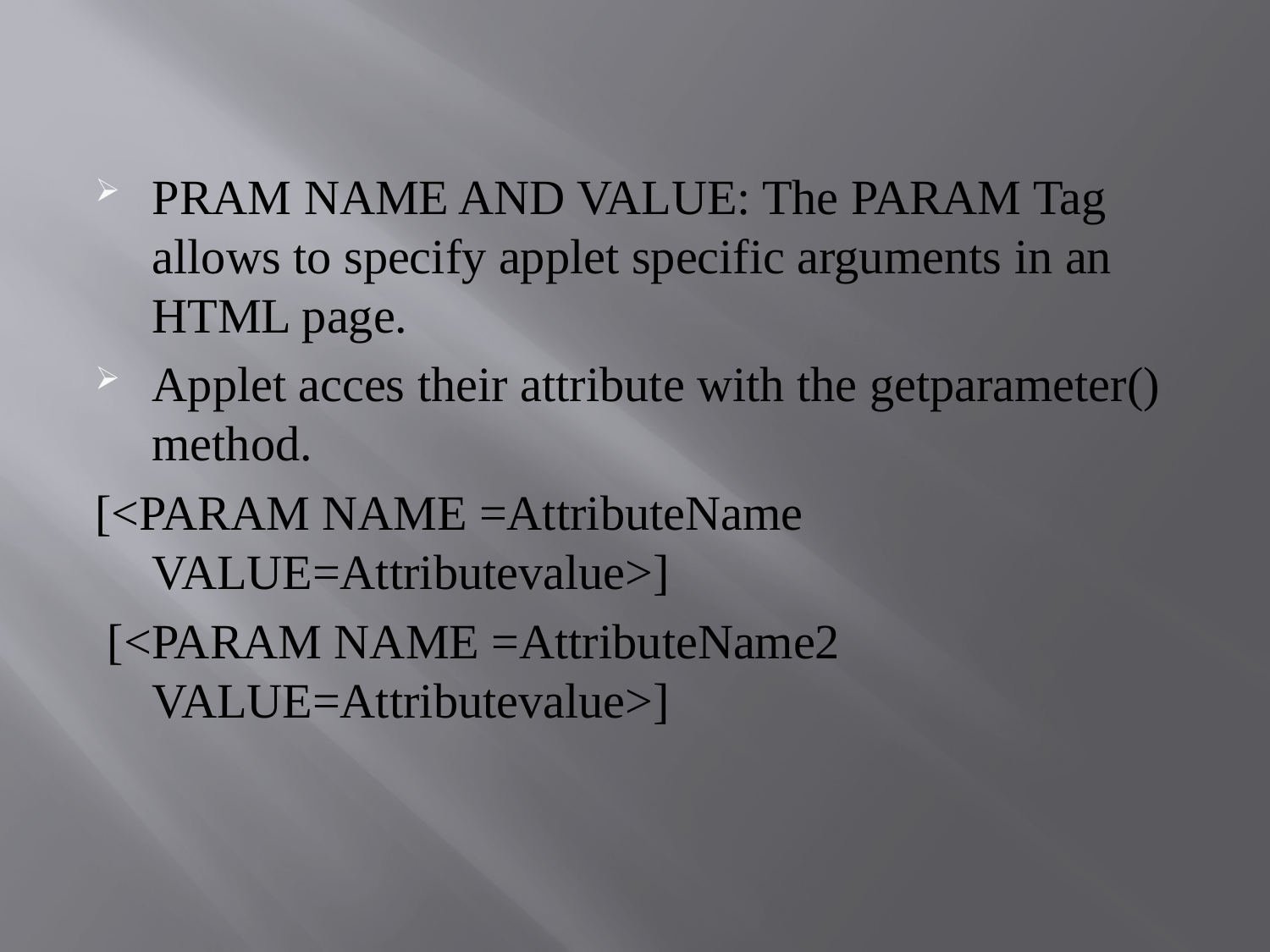

PRAM NAME AND VALUE: The PARAM Tag allows to specify applet specific arguments in an HTML page.
Applet acces their attribute with the getparameter() method.
[<PARAM NAME =AttributeName VALUE=Attributevalue>]
 [<PARAM NAME =AttributeName2 VALUE=Attributevalue>]